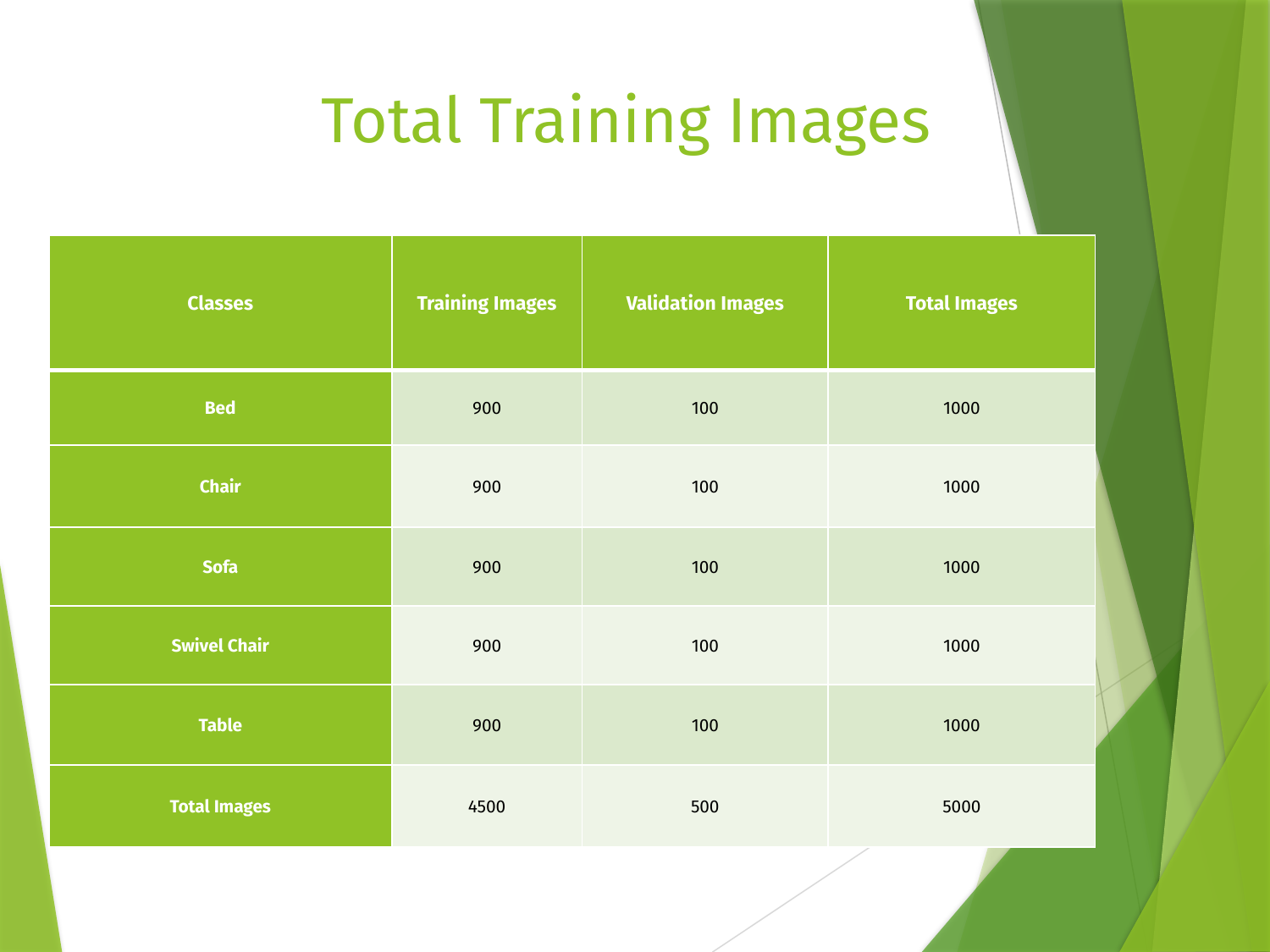

# Total Training Images
| Classes | Training Images | Validation Images | Total Images |
| --- | --- | --- | --- |
| Bed | 900 | 100 | 1000 |
| Chair | 900 | 100 | 1000 |
| Sofa | 900 | 100 | 1000 |
| Swivel Chair | 900 | 100 | 1000 |
| Table | 900 | 100 | 1000 |
| Total Images | 4500 | 500 | 5000 |